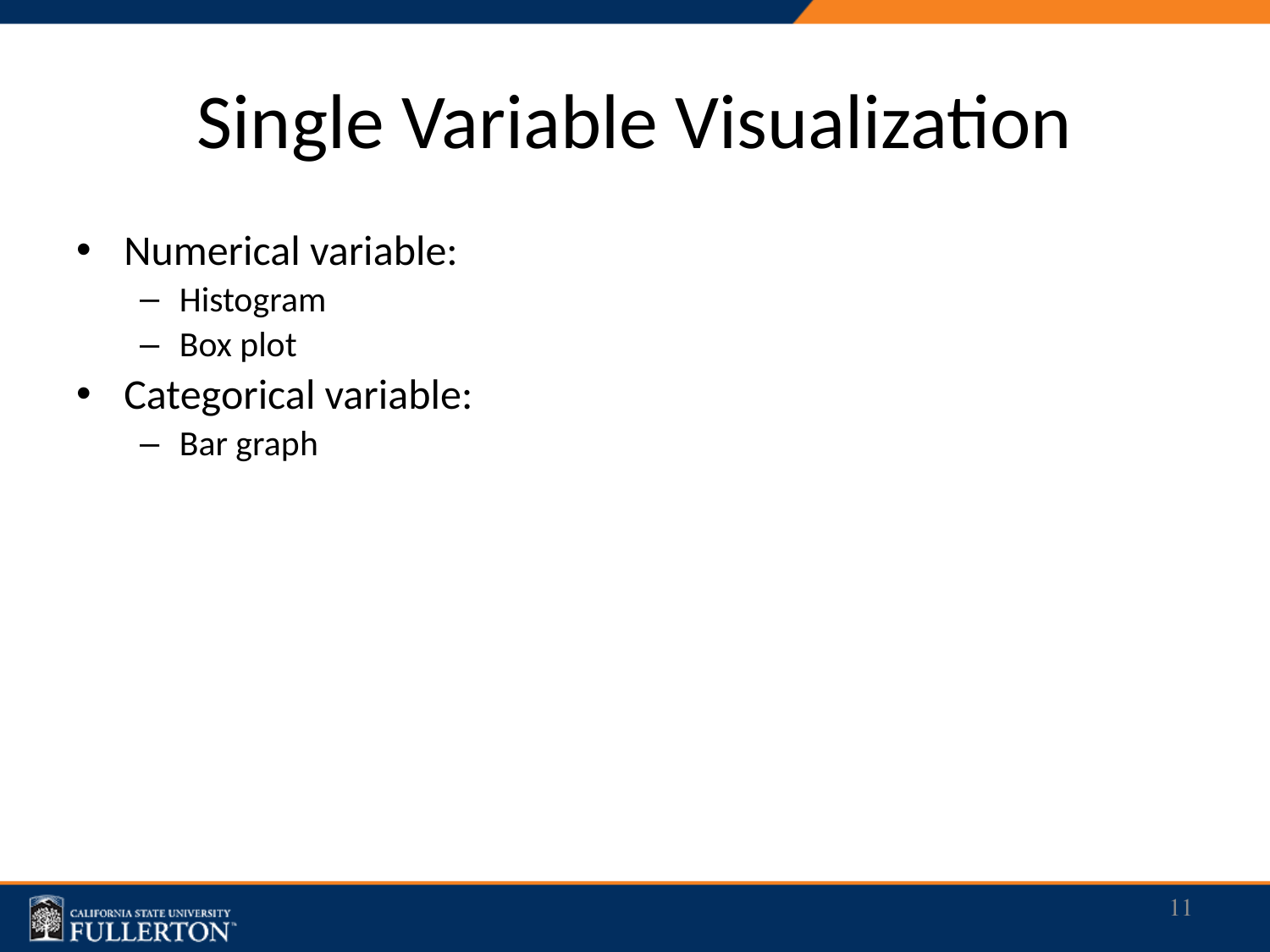

# Single Variable Visualization
Numerical variable:
Histogram
Box plot
Categorical variable:
Bar graph
11